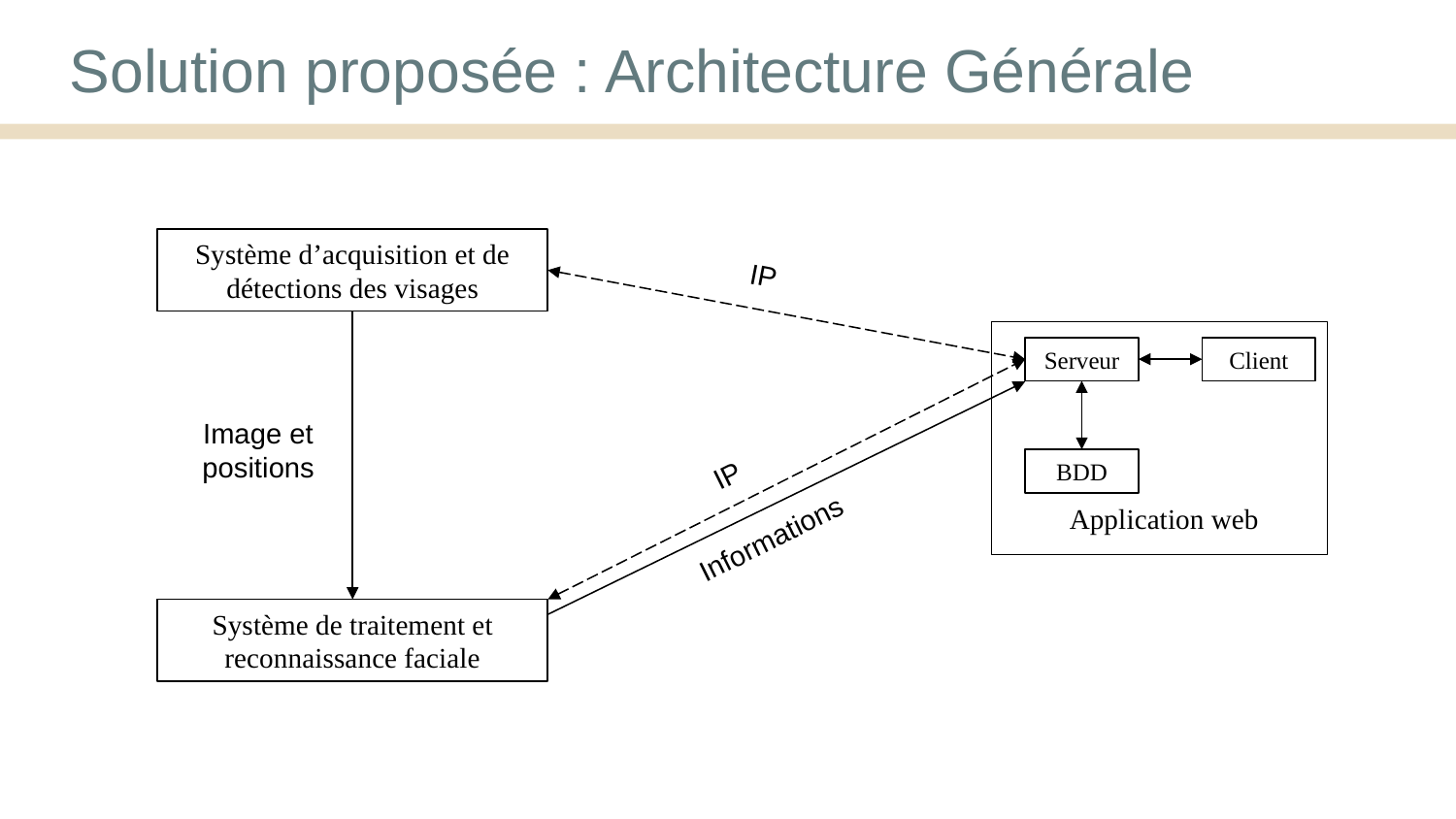

# Solution proposée : Architecture Générale
Système d’acquisition et de détections des visages
IP

Client
Serveur
Image et positions
BDD
IP
Application web
Informations
Système de traitement et reconnaissance faciale